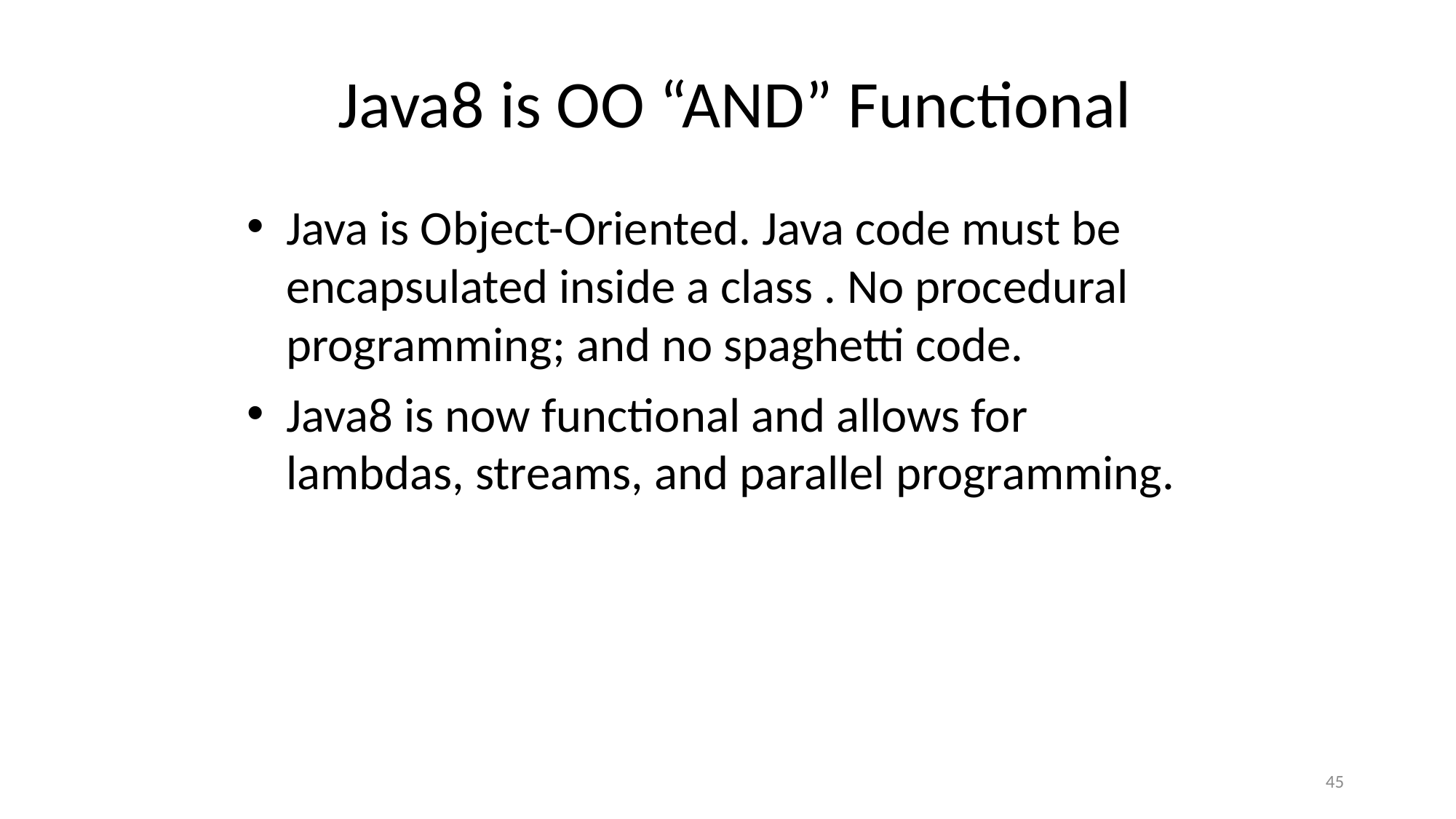

Java8 is OO “AND” Functional
Java is Object-Oriented. Java code must be encapsulated inside a class . No procedural programming; and no spaghetti code.
Java8 is now functional and allows for lambdas, streams, and parallel programming.

45